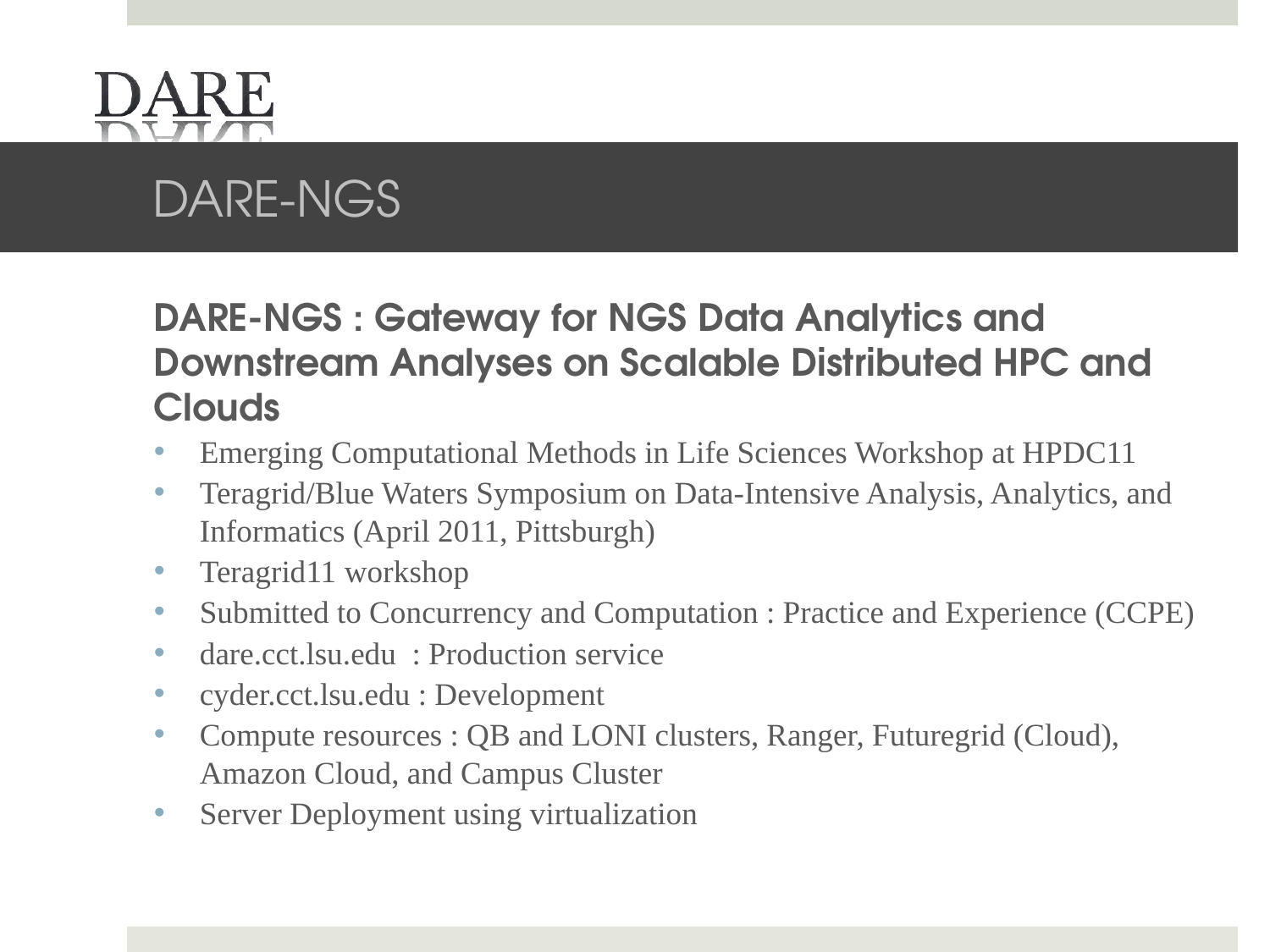

# DARE-NGS
DARE-NGS : Gateway for NGS Data Analytics and Downstream Analyses on Scalable Distributed HPC and Clouds
Emerging Computational Methods in Life Sciences Workshop at HPDC11
Teragrid/Blue Waters Symposium on Data-Intensive Analysis, Analytics, and Informatics (April 2011, Pittsburgh)
Teragrid11 workshop
Submitted to Concurrency and Computation : Practice and Experience (CCPE)
dare.cct.lsu.edu  : Production service
cyder.cct.lsu.edu : Development
Compute resources : QB and LONI clusters, Ranger, Futuregrid (Cloud), Amazon Cloud, and Campus Cluster
Server Deployment using virtualization